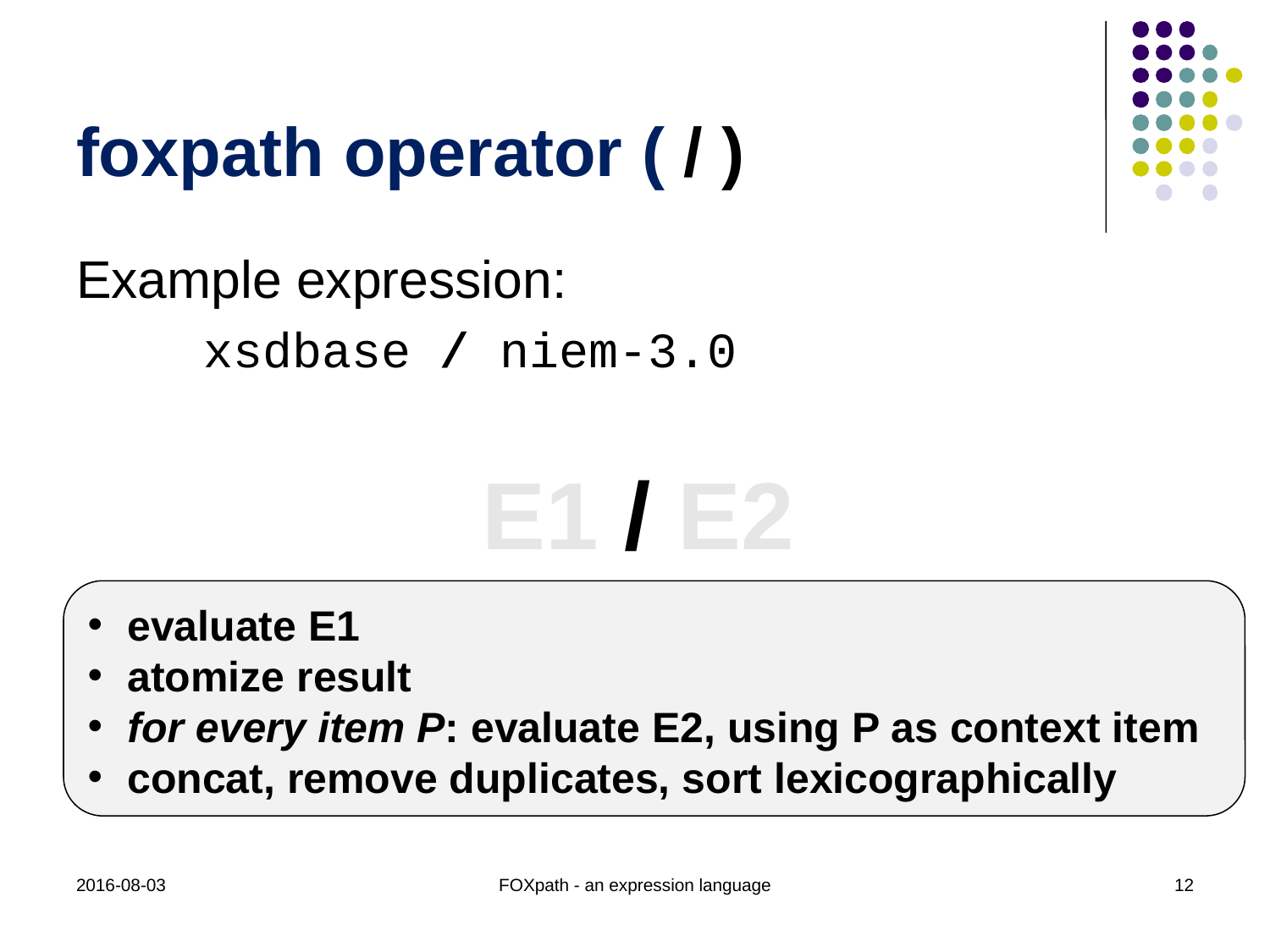

# foxpath operator ( / )
Example expression:
	xsdbase / niem-3.0

E1 / E2
evaluate E1
atomize result
for every item P: evaluate E2, using P as context item
concat, remove duplicates, sort lexicographically
2016-08-03
FOXpath - an expression language
12